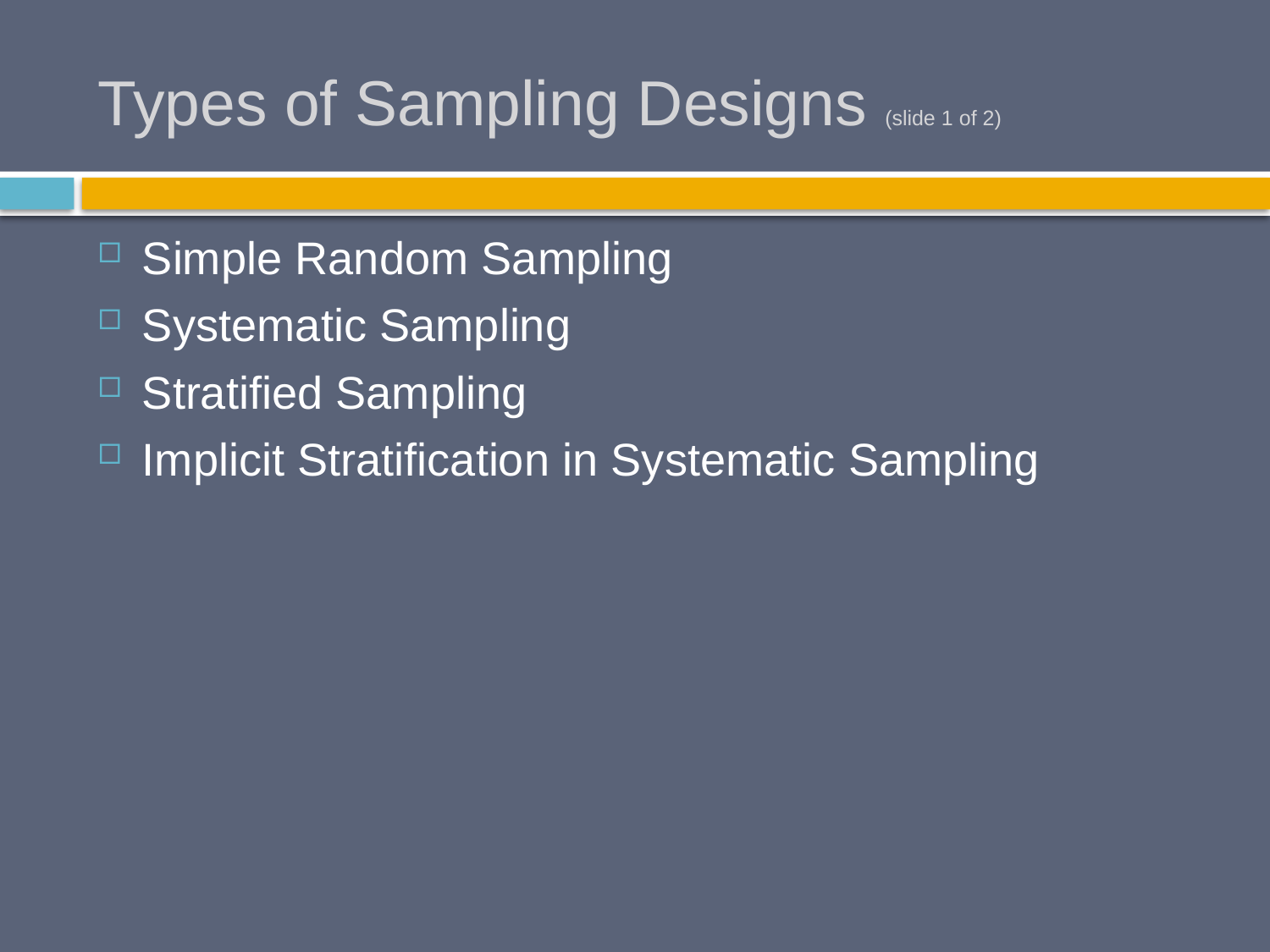

# Types of Sampling Designs (slide 1 of 2)
Simple Random Sampling
Systematic Sampling
Stratified Sampling
Implicit Stratification in Systematic Sampling